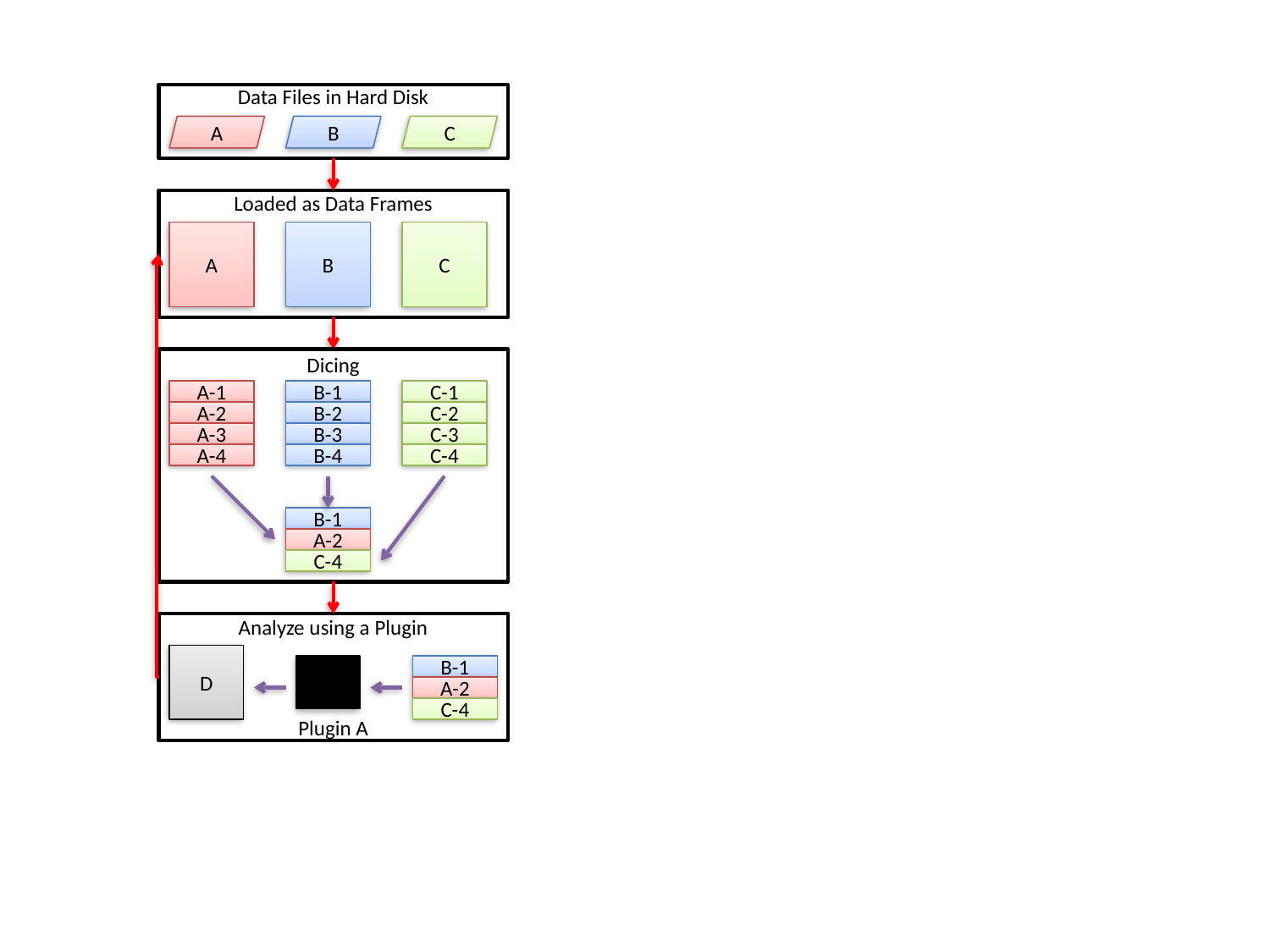

Data Files in Hard Disk

A
B
C
Loaded as Data Frames

A
B
C
Dicing

A-1
B-1
C-1
A-2
B-2
C-2
A-3
B-3
C-3
A-4
B-4
C-4
B-1
A-2
C-4
Analyze using a Plugin

Plugin A
D

B-1
A-2
C-4